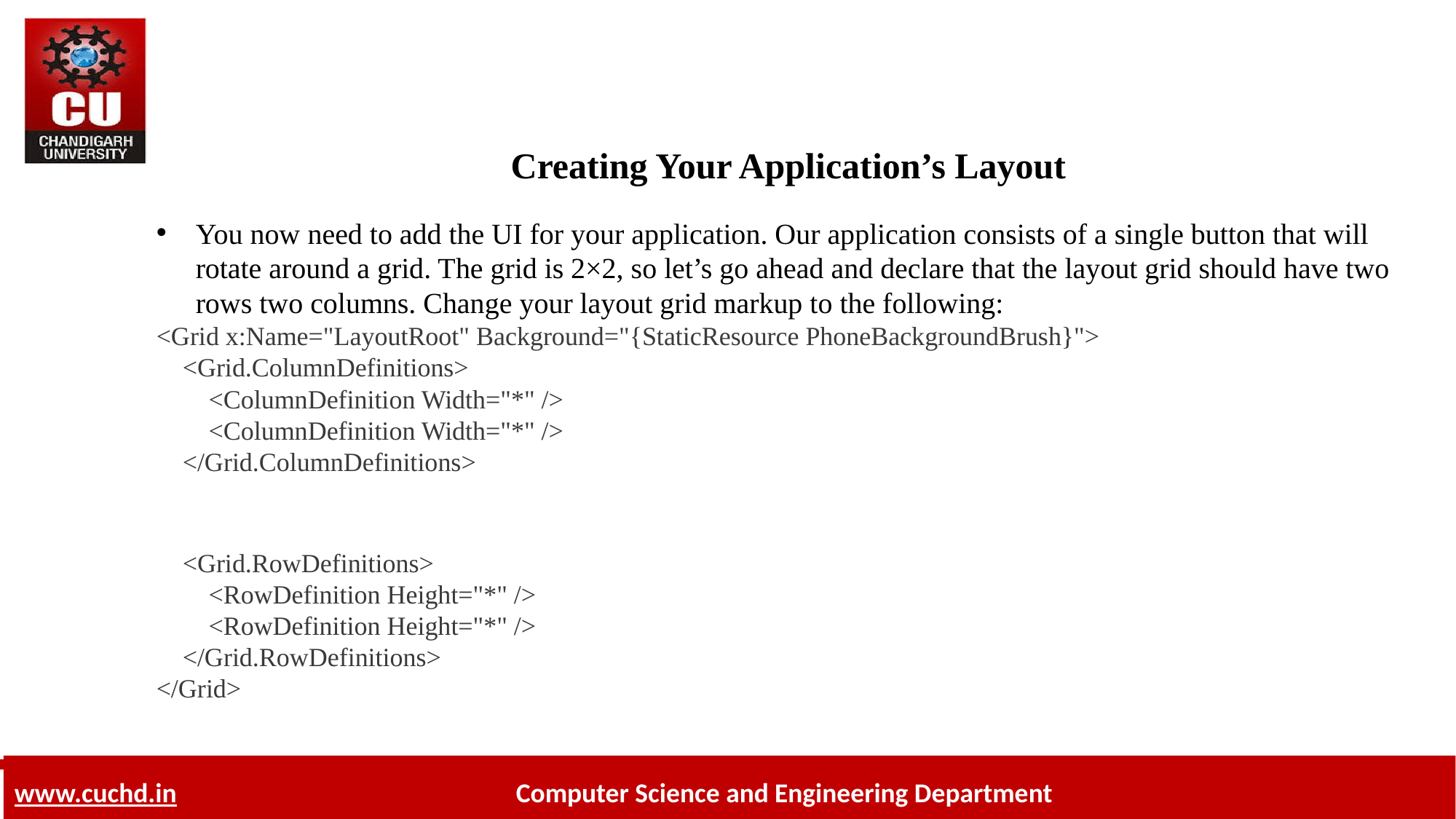

# Creating Your Application’s Layout
You now need to add the UI for your application. Our application consists of a single button that will rotate around a grid. The grid is 2×2, so let’s go ahead and declare that the layout grid should have two rows two columns. Change your layout grid markup to the following:
<Grid x:Name="LayoutRoot" Background="{StaticResource PhoneBackgroundBrush}">
    <Grid.ColumnDefinitions>
        <ColumnDefinition Width="*" />
        <ColumnDefinition Width="*" />
    </Grid.ColumnDefinitions>

    <Grid.RowDefinitions>
        <RowDefinition Height="*" />
        <RowDefinition Height="*" />
    </Grid.RowDefinitions>
</Grid>